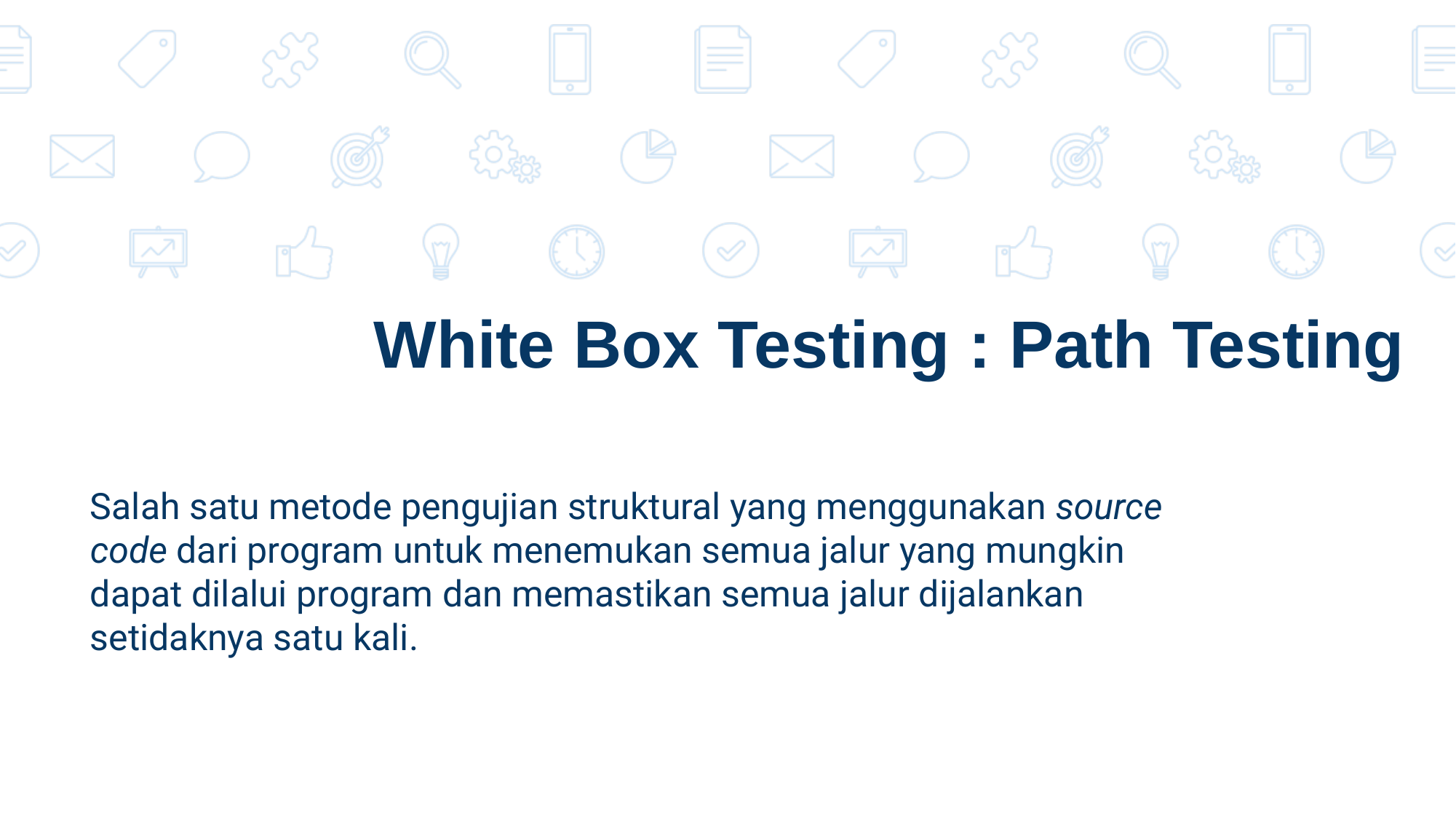

# White Box Testing : Path Testing
Salah satu metode pengujian struktural yang menggunakan source code dari program untuk menemukan semua jalur yang mungkin dapat dilalui program dan memastikan semua jalur dijalankan setidaknya satu kali.